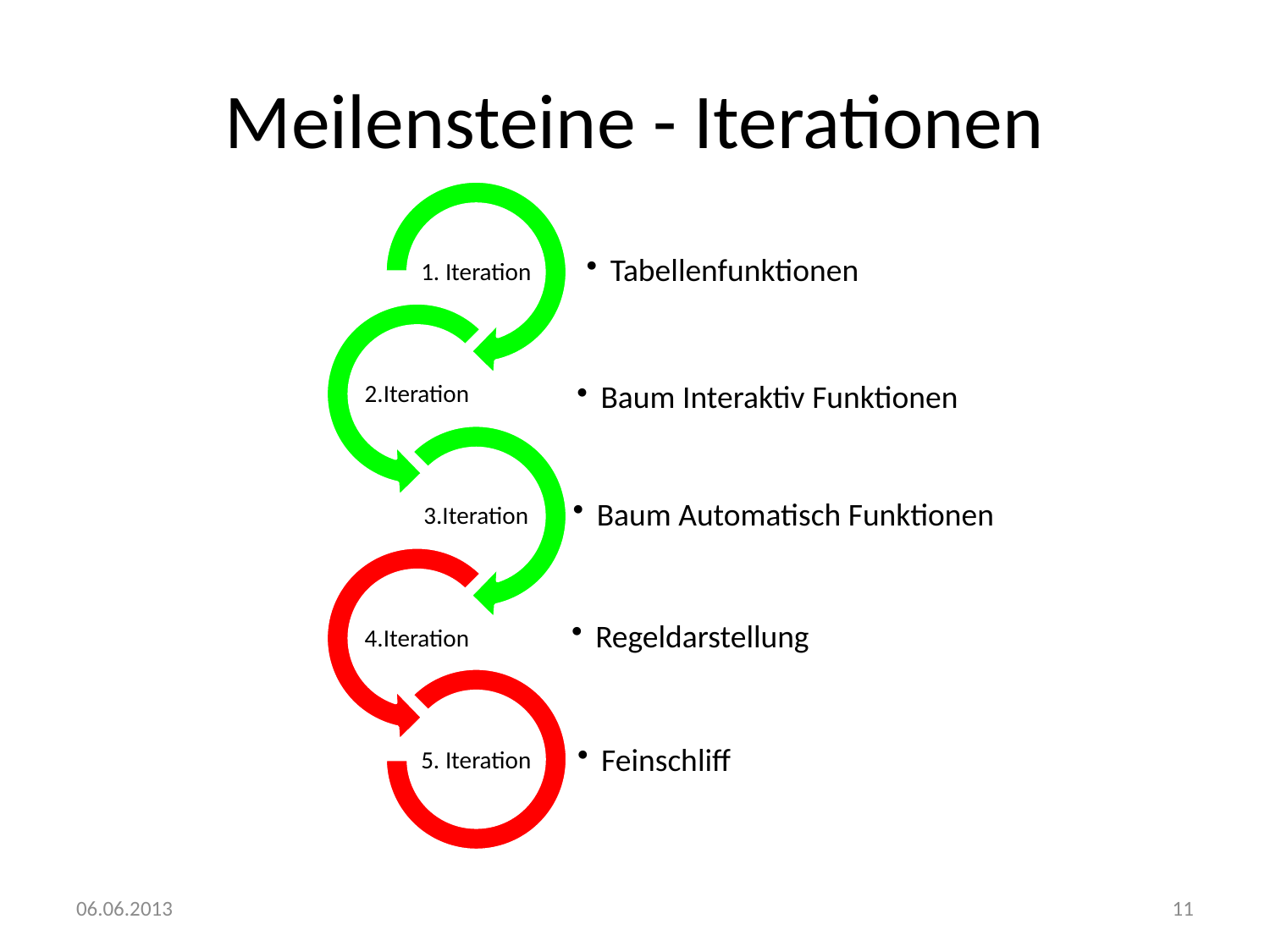

# Meilensteine - Iterationen
Tabellenfunktionen
1. Iteration
Baum Interaktiv Funktionen
2.Iteration
Baum Automatisch Funktionen
3.Iteration
Regeldarstellung
4.Iteration
Feinschliff
5. Iteration
06.06.2013
11